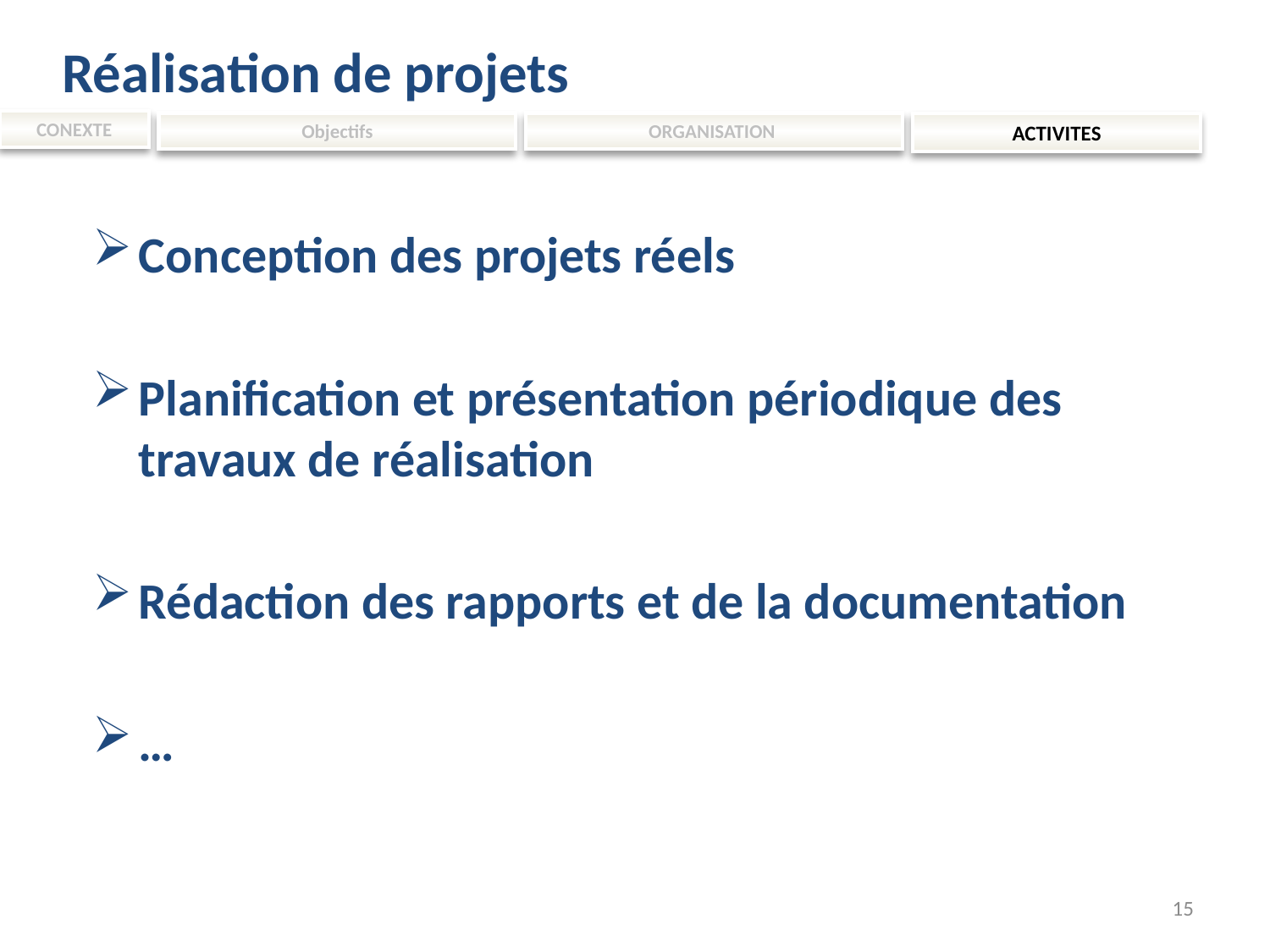

Réalisation de projets

CONEXTE
Objectifs
ORGANISATION
ACTIVITES
Conception des projets réels

Planification et présentation périodique des travaux de réalisation

Rédaction des rapports et de la documentation

…

15